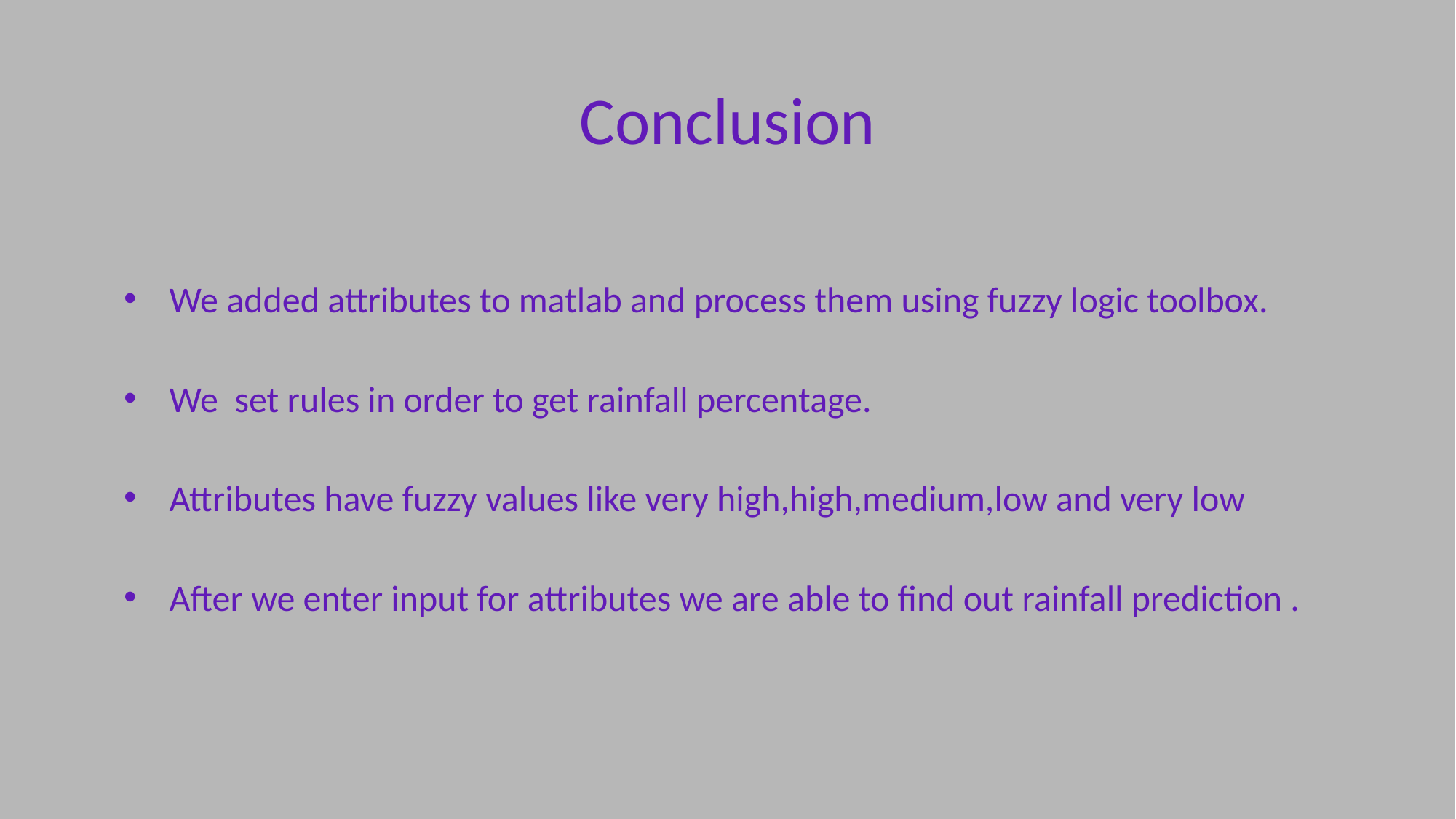

# Conclusion
We added attributes to matlab and process them using fuzzy logic toolbox.
We  set rules in order to get rainfall percentage.
Attributes have fuzzy values like very high,high,medium,low and very low
After we enter input for attributes we are able to find out rainfall prediction .